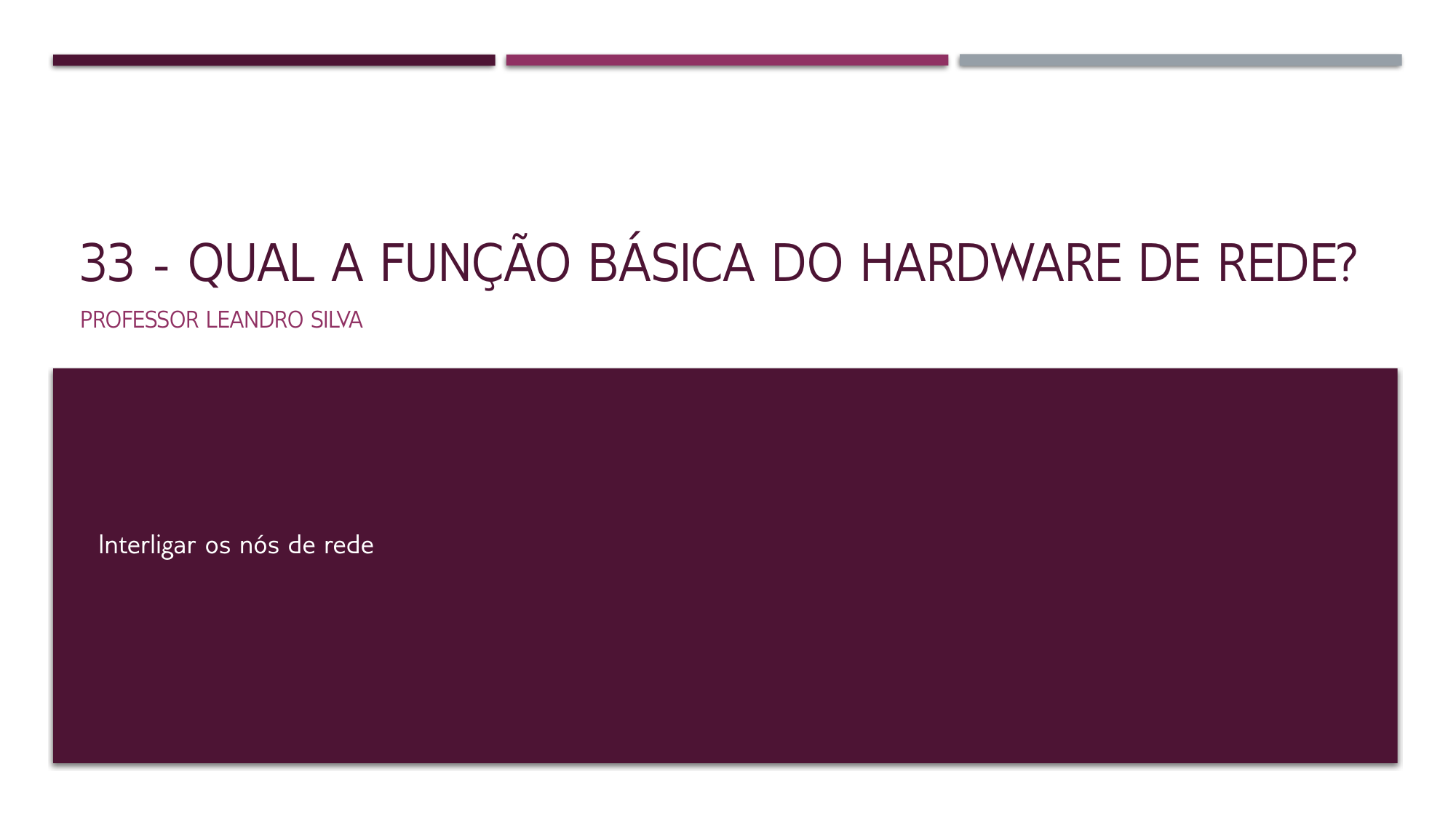

# 33 - Qual a função básica do hardware de rede?
Professor Leandro Silva
Interligar os nós de rede